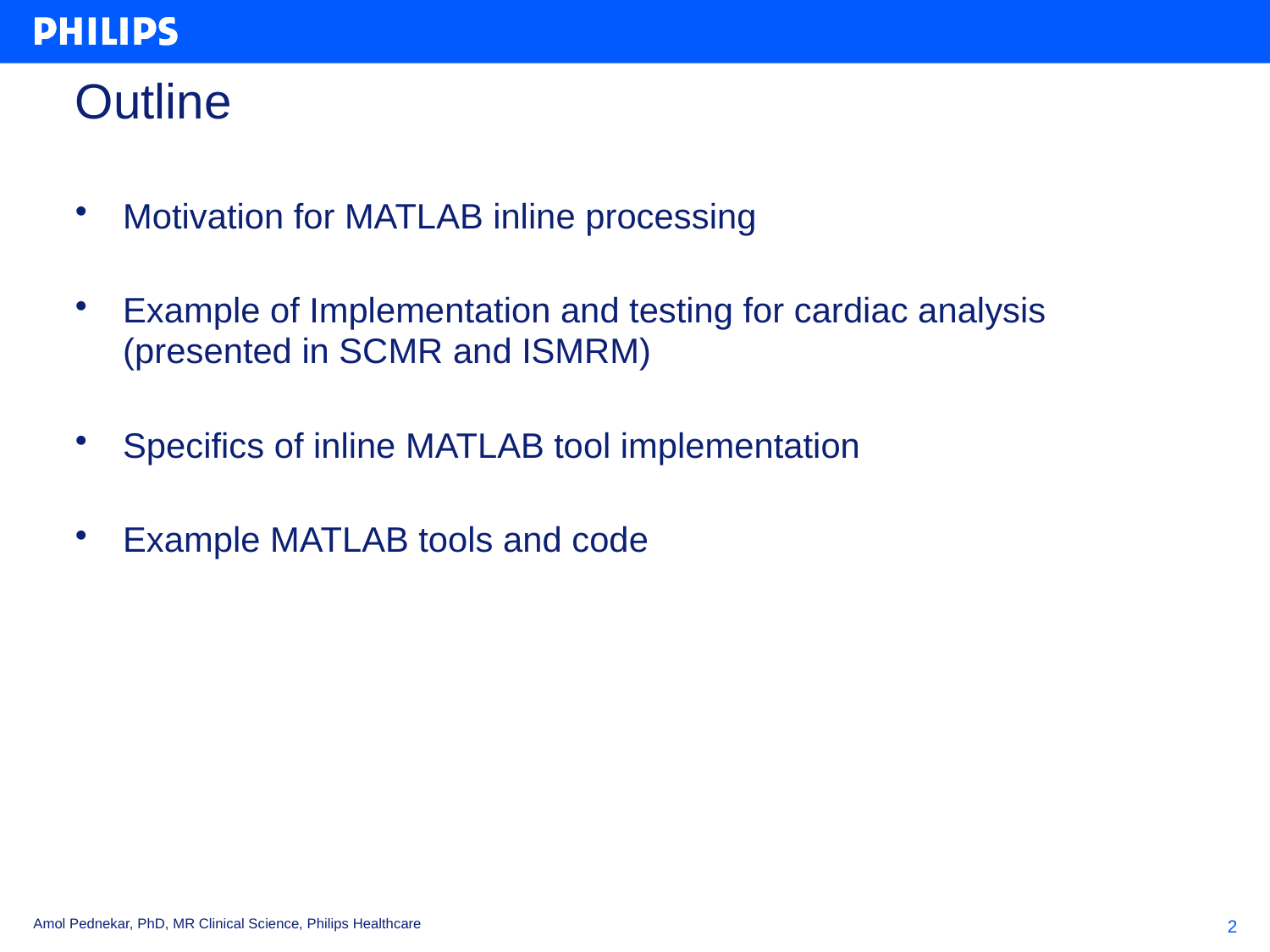

# Outline
Motivation for MATLAB inline processing

Example of Implementation and testing for cardiac analysis (presented in SCMR and ISMRM)

Specifics of inline MATLAB tool implementation

Example MATLAB tools and code